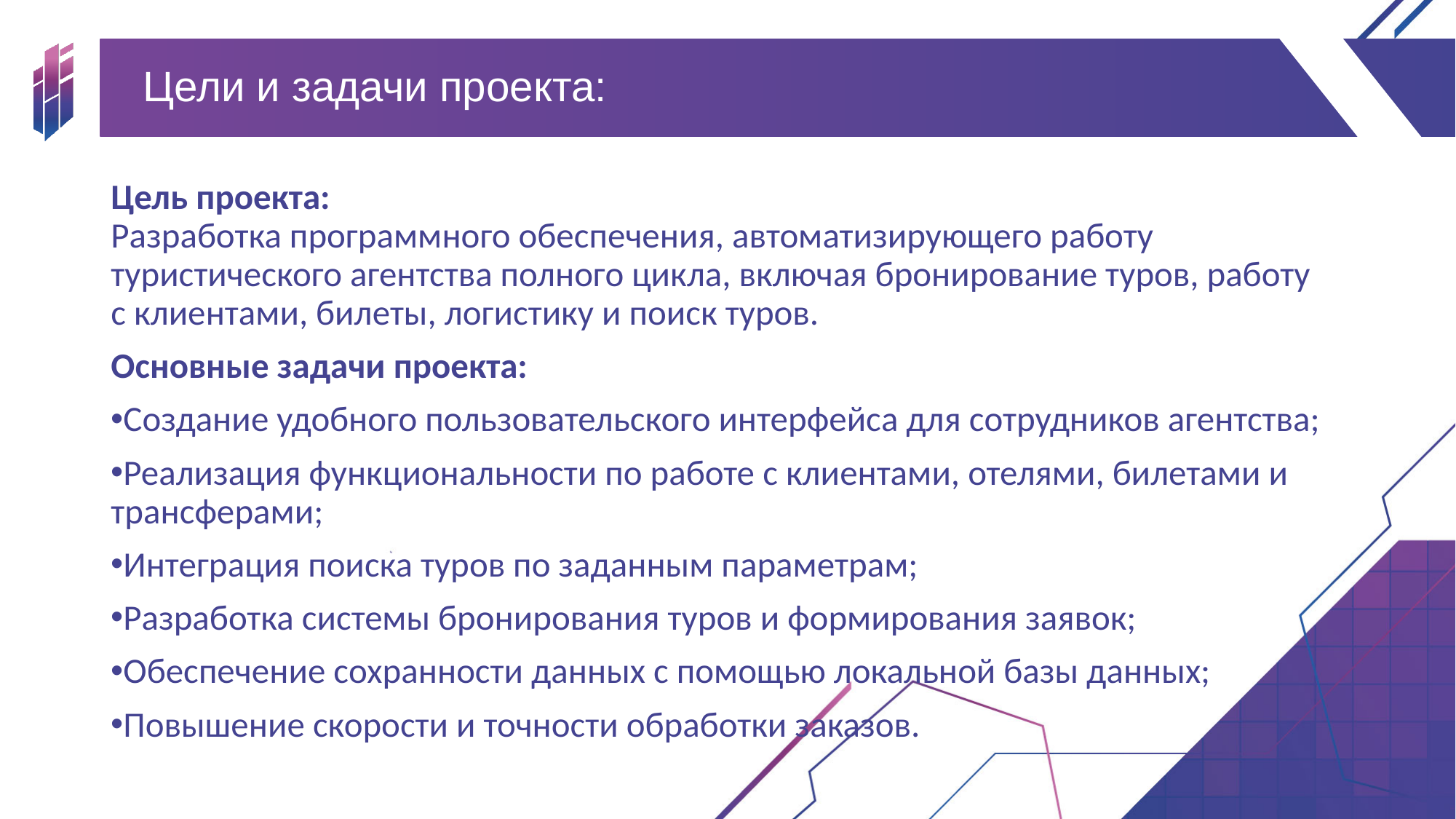

# Цели и задачи проекта:
Цель проекта:
Разработка программного обеспечения, автоматизирующего работу туристического агентства полного цикла, включая бронирование туров, работу с клиентами, билеты, логистику и поиск туров.
Основные задачи проекта:
Создание удобного пользовательского интерфейса для сотрудников агентства;
Реализация функциональности по работе с клиентами, отелями, билетами и трансферами;
Интеграция поиска туров по заданным параметрам;
Разработка системы бронирования туров и формирования заявок;
Обеспечение сохранности данных с помощью локальной базы данных;
Повышение скорости и точности обработки заказов.